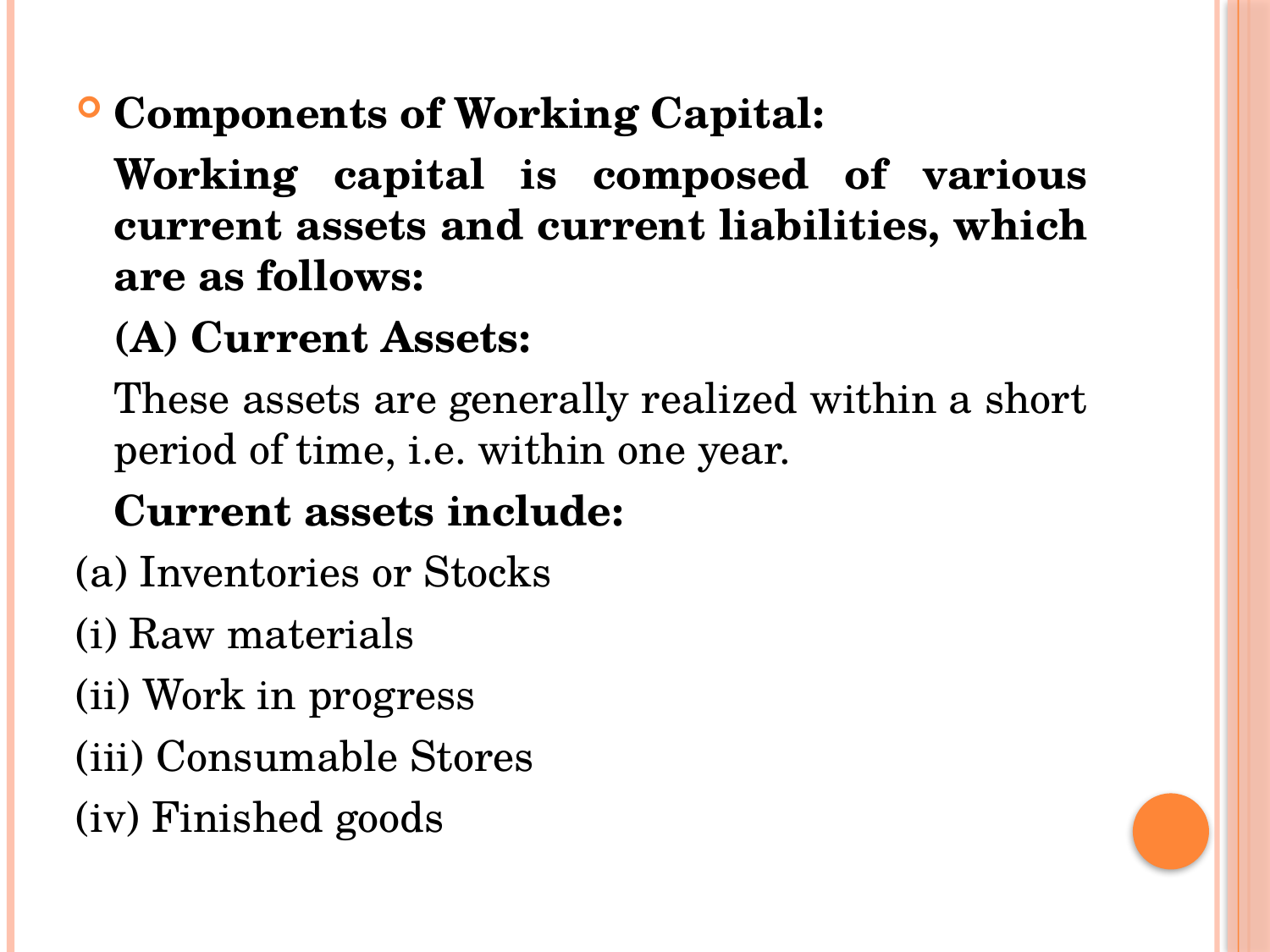

Components of Working Capital:
	Working capital is composed of various current assets and current liabilities, which are as follows:
	(A) Current Assets:
	These assets are generally realized within a short period of time, i.e. within one year.
	Current assets include:
(a) Inventories or Stocks
(i) Raw materials
(ii) Work in progress
(iii) Consumable Stores
(iv) Finished goods